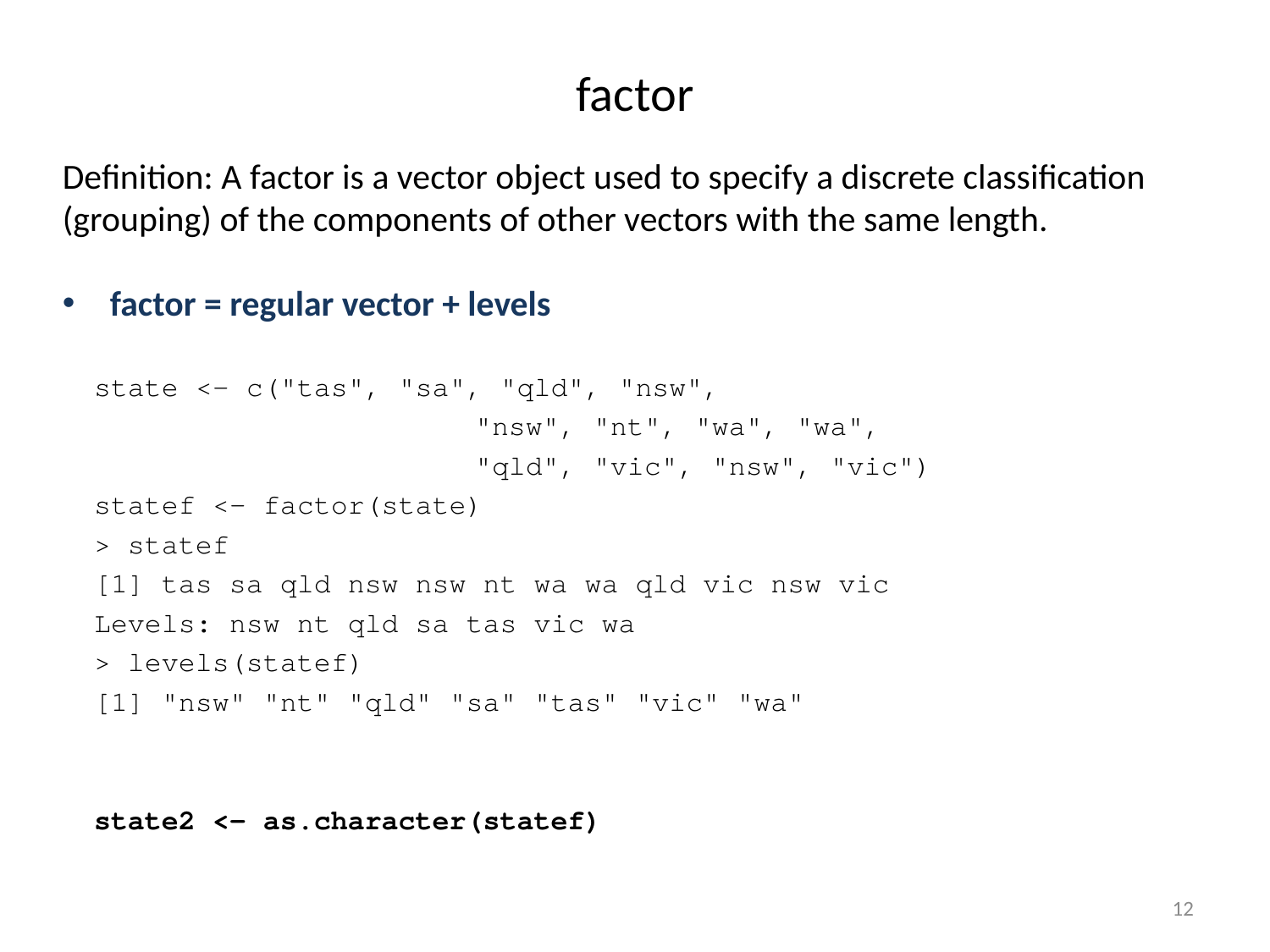

# factor
Definition: A factor is a vector object used to specify a discrete classification (grouping) of the components of other vectors with the same length.

factor = regular vector + levels
state <- c("tas", "sa", "qld", "nsw",
			"nsw", "nt", "wa", "wa",
			"qld", "vic", "nsw", "vic")
statef <- factor(state)
> statef
[1] tas sa qld nsw nsw nt wa wa qld vic nsw vic
Levels: nsw nt qld sa tas vic wa
> levels(statef)
[1] "nsw" "nt" "qld" "sa" "tas" "vic" "wa"

state2 <- as.character(statef)

12